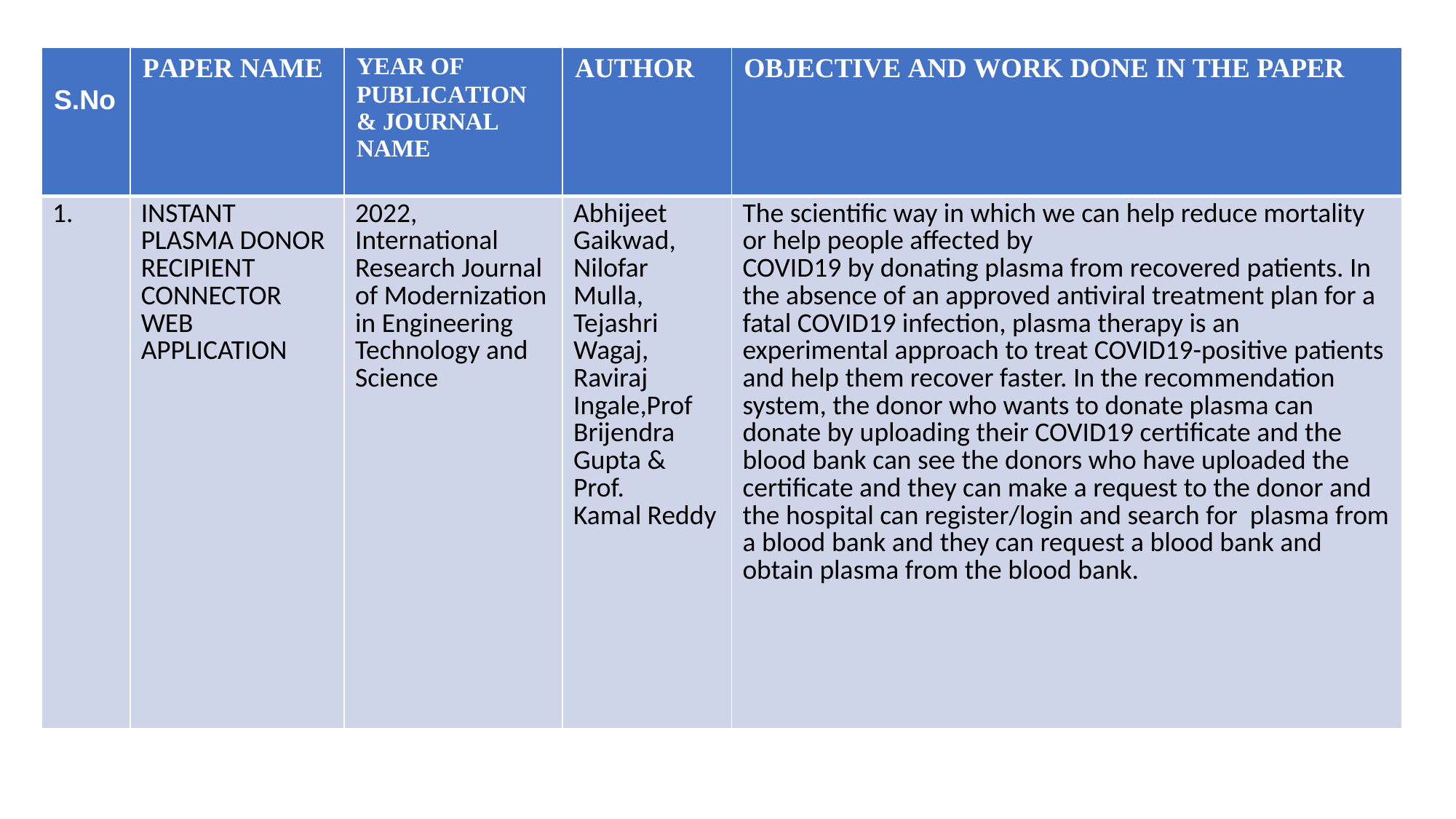

| S.No | PAPER NAME | YEAR OF PUBLICATION & JOURNAL NAME | AUTHOR | OBJECTIVE AND WORK DONE IN THE PAPER |
| --- | --- | --- | --- | --- |
| 1. | INSTANT PLASMA DONOR RECIPIENT CONNECTOR WEB APPLICATION | 2022, International Research Journal of Modernization in Engineering Technology and Science | Abhijeet Gaikwad, Nilofar Mulla, Tejashri Wagaj, Raviraj Ingale,Prof Brijendra Gupta & Prof. Kamal Reddy | The scientific way in which we can help reduce mortality or help people affected by COVID19 by donating plasma from recovered patients. In the absence of an approved antiviral treatment plan for a fatal COVID19 infection, plasma therapy is an experimental approach to treat COVID19-positive patients and help them recover faster. In the recommendation system, the donor who wants to donate plasma can donate by uploading their COVID19 certificate and the blood bank can see the donors who have uploaded the certificate and they can make a request to the donor and the hospital can register/login and search for plasma from a blood bank and they can request a blood bank and obtain plasma from the blood bank. |